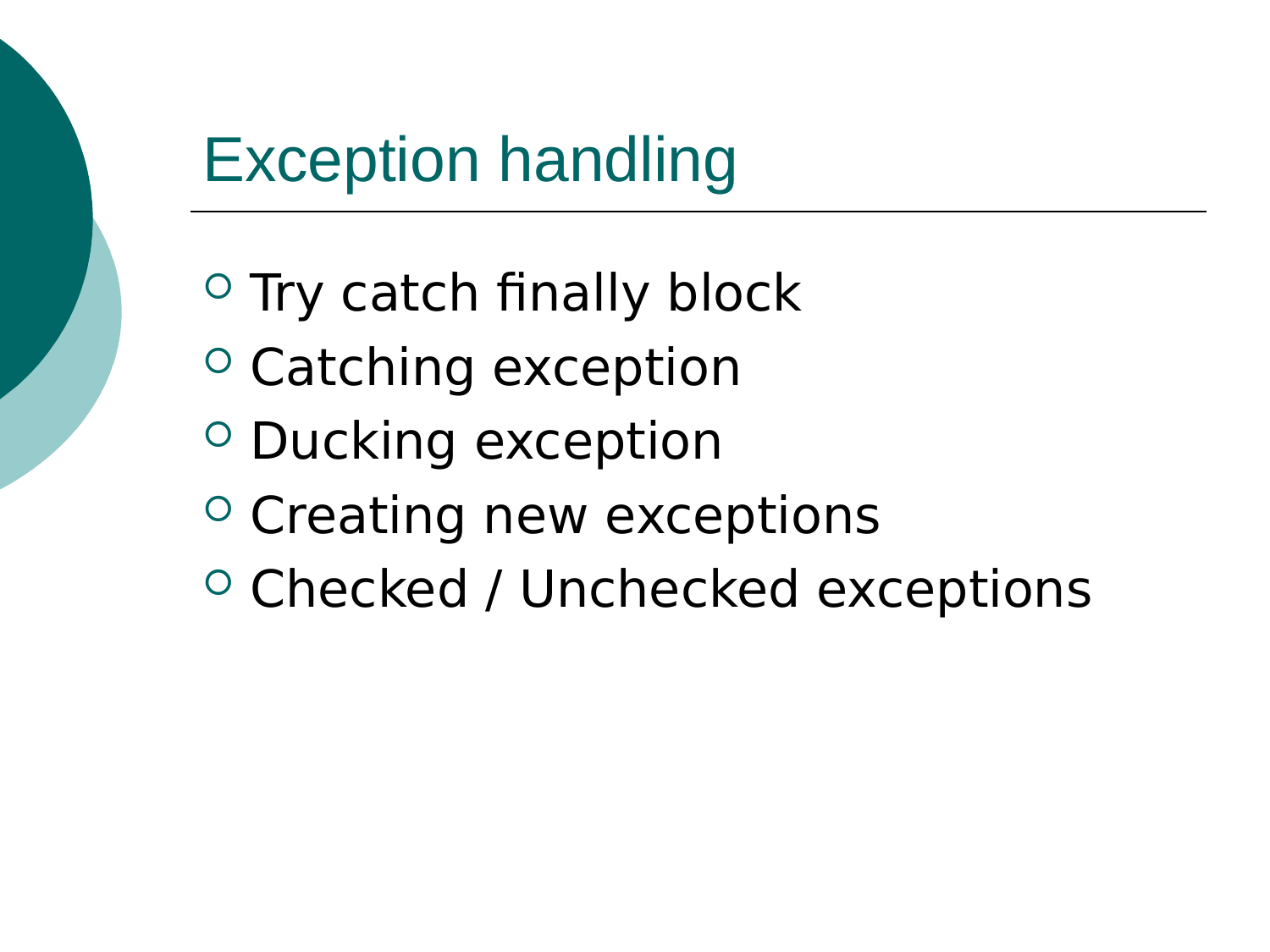

# Exception handling
Try catch finally block
Catching exception
Ducking exception
Creating new exceptions
Checked / Unchecked exceptions